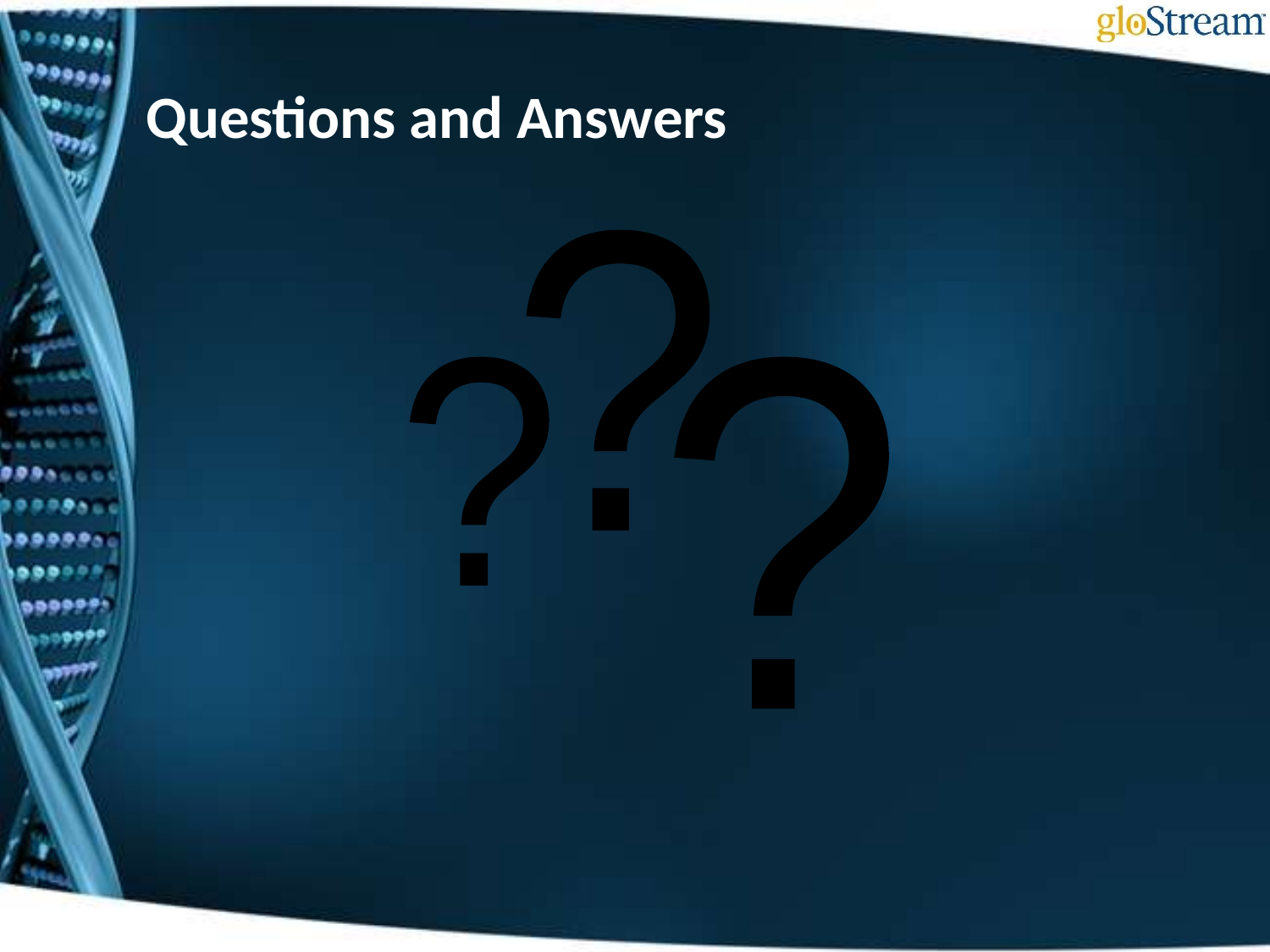

# Questions and Answers
?
?
?